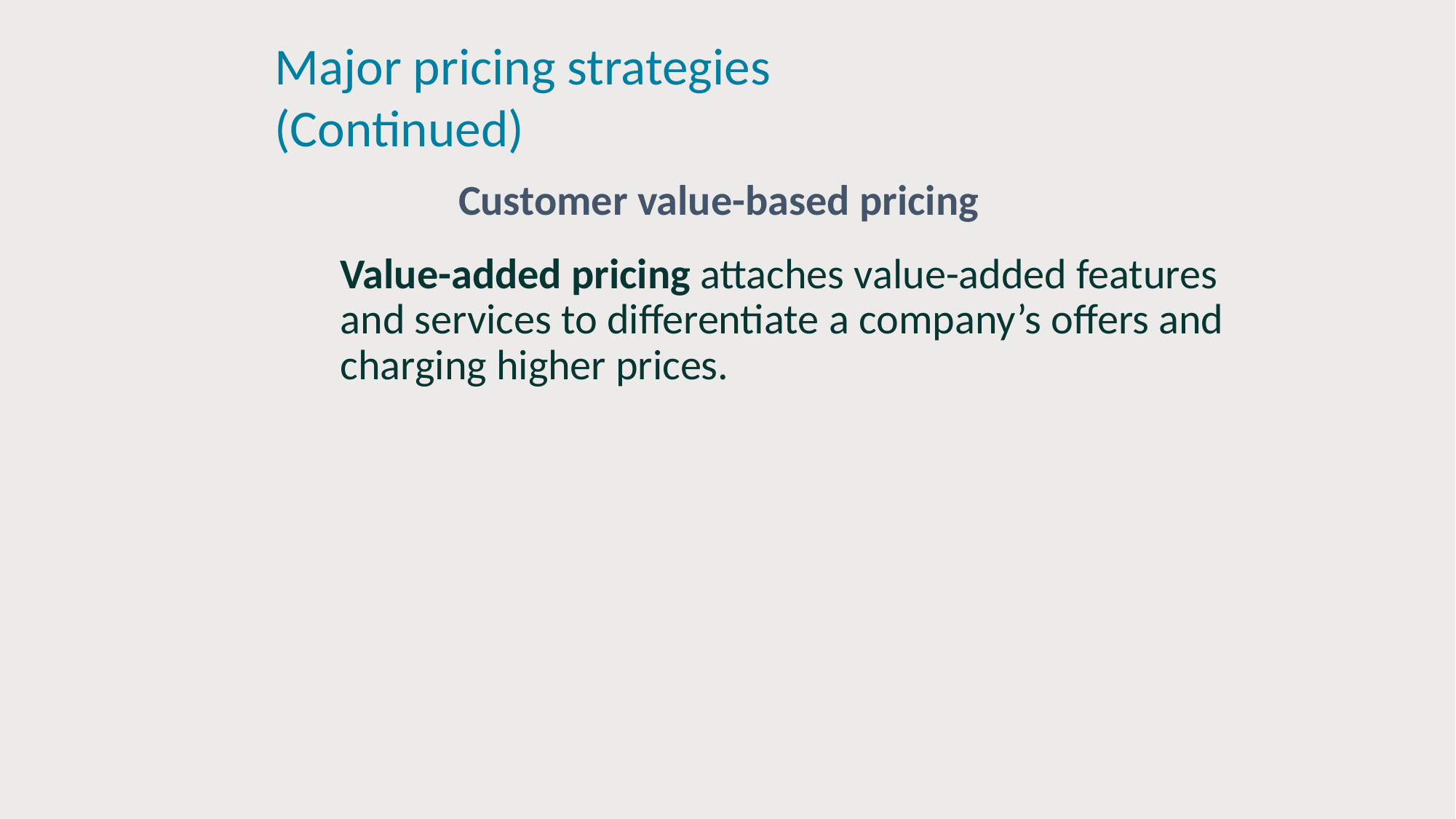

# Major pricing strategies (Continued)
Customer value-based pricing

Value-added pricing attaches value-added features and services to differentiate a company’s offers and charging higher prices.